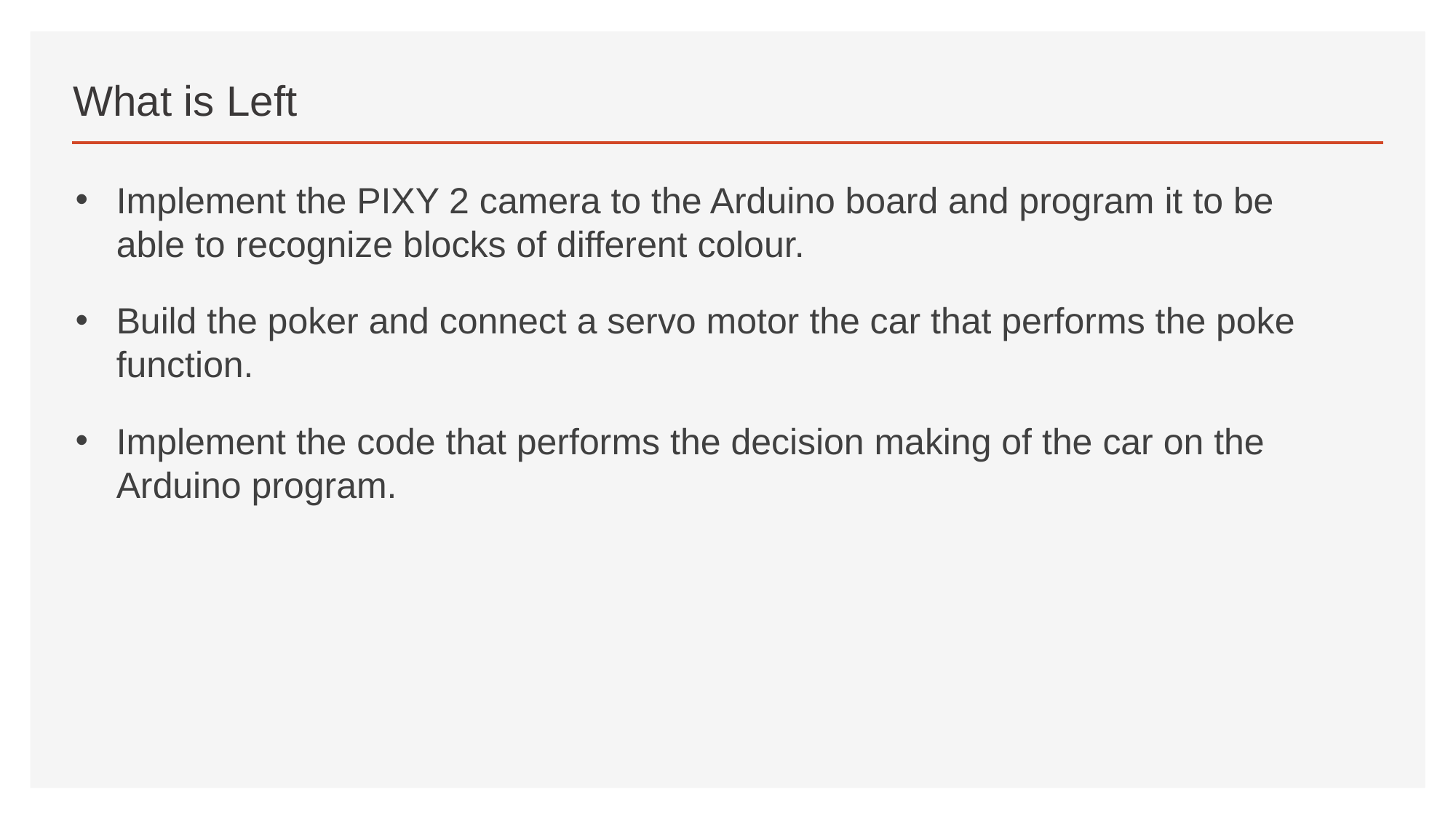

# What is Left
Implement the PIXY 2 camera to the Arduino board and program it to be able to recognize blocks of different colour.
Build the poker and connect a servo motor the car that performs the poke function.
Implement the code that performs the decision making of the car on the Arduino program.